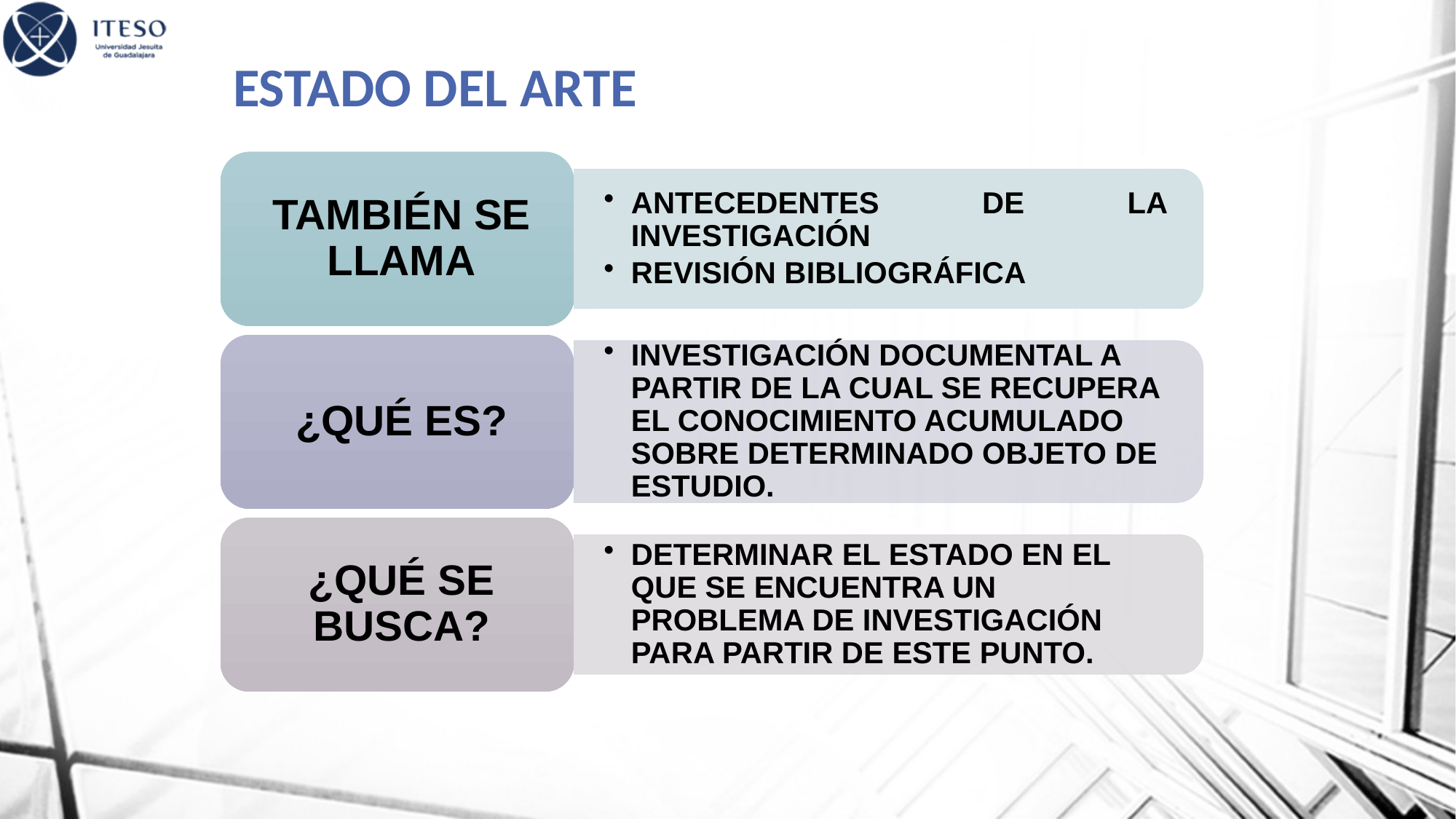

# ESTADO DEL ARTE
ANTECEDENTES DE LA INVESTIGACIÓN
REVISIÓN BIBLIOGRÁFICA
TAMBIÉN SE LLAMA
INVESTIGACIÓN DOCUMENTAL A PARTIR DE LA CUAL SE RECUPERA EL CONOCIMIENTO ACUMULADO SOBRE DETERMINADO OBJETO DE ESTUDIO.
¿QUÉ ES?
DETERMINAR EL ESTADO EN EL QUE SE ENCUENTRA UN PROBLEMA DE INVESTIGACIÓN PARA PARTIR DE ESTE PUNTO.
¿QUÉ SE BUSCA?